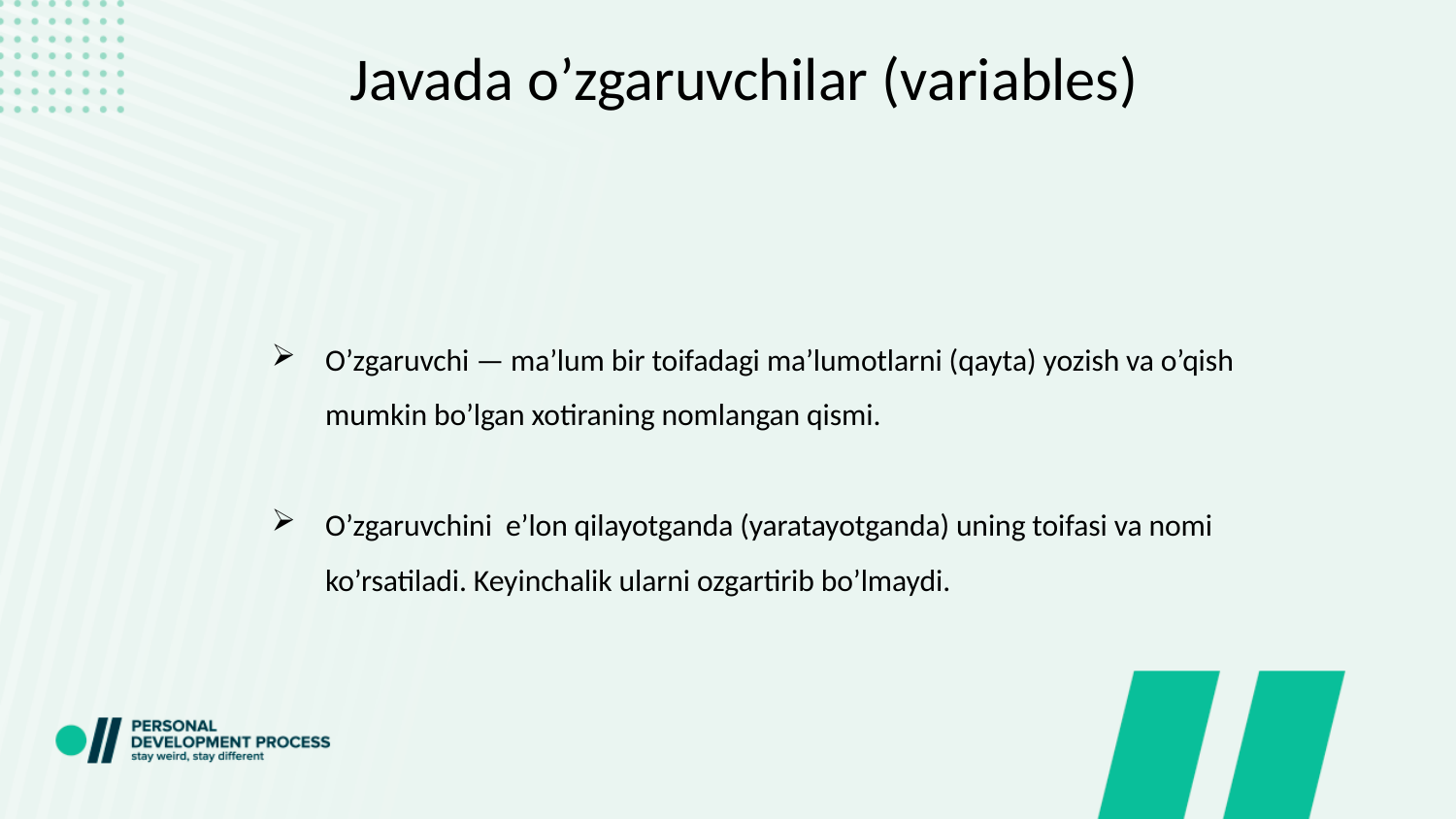

# Javada o’zgaruvchilar (variables)
O’zgaruvchi — ma’lum bir toifadagi ma’lumotlarni (qayta) yozish va o’qish mumkin bo’lgan xotiraning nomlangan qismi.

O’zgaruvchini  e’lon qilayotganda (yaratayotganda) uning toifasi va nomi ko’rsatiladi. Keyinchalik ularni ozgartirib bo’lmaydi.